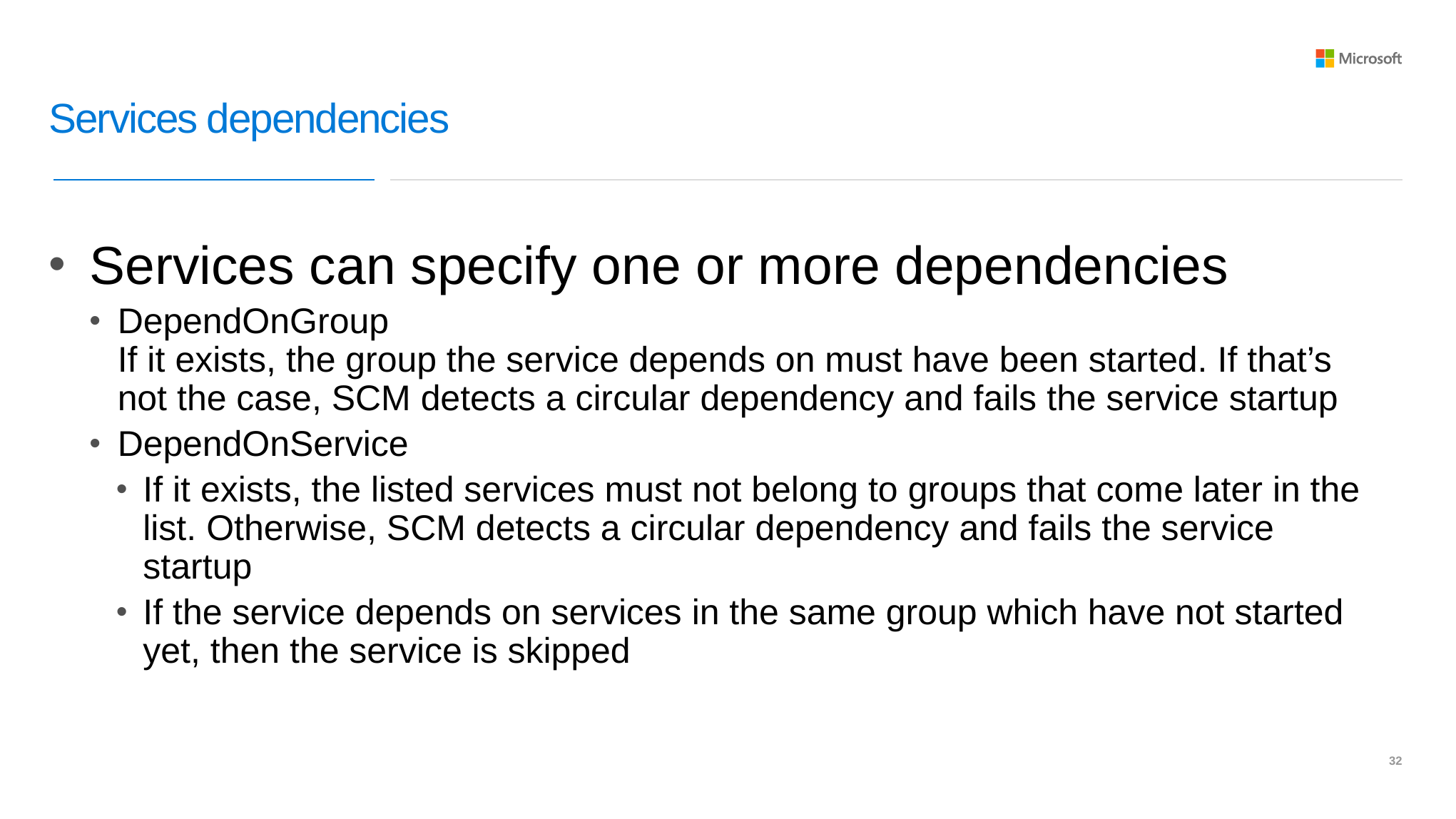

# Services dependencies
Services can specify one or more dependencies
DependOnGroup
If it exists, the group the service depends on must have been started. If that’s not the case, SCM detects a circular dependency and fails the service startup
DependOnService
If it exists, the listed services must not belong to groups that come later in the list. Otherwise, SCM detects a circular dependency and fails the service startup
If the service depends on services in the same group which have not started yet, then the service is skipped
32